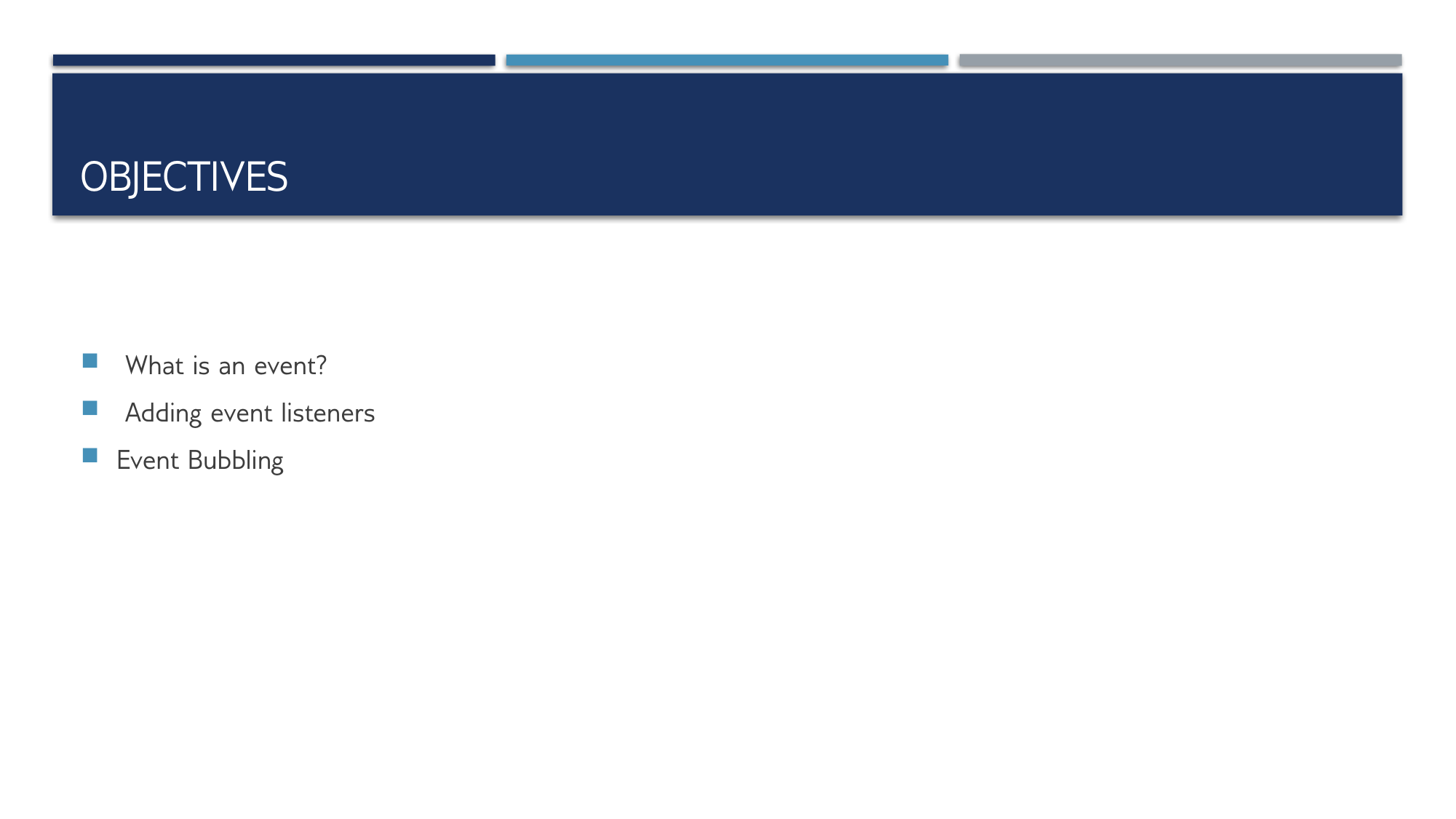

# Objectives
 What is an event?
 Adding event listeners
Event Bubbling